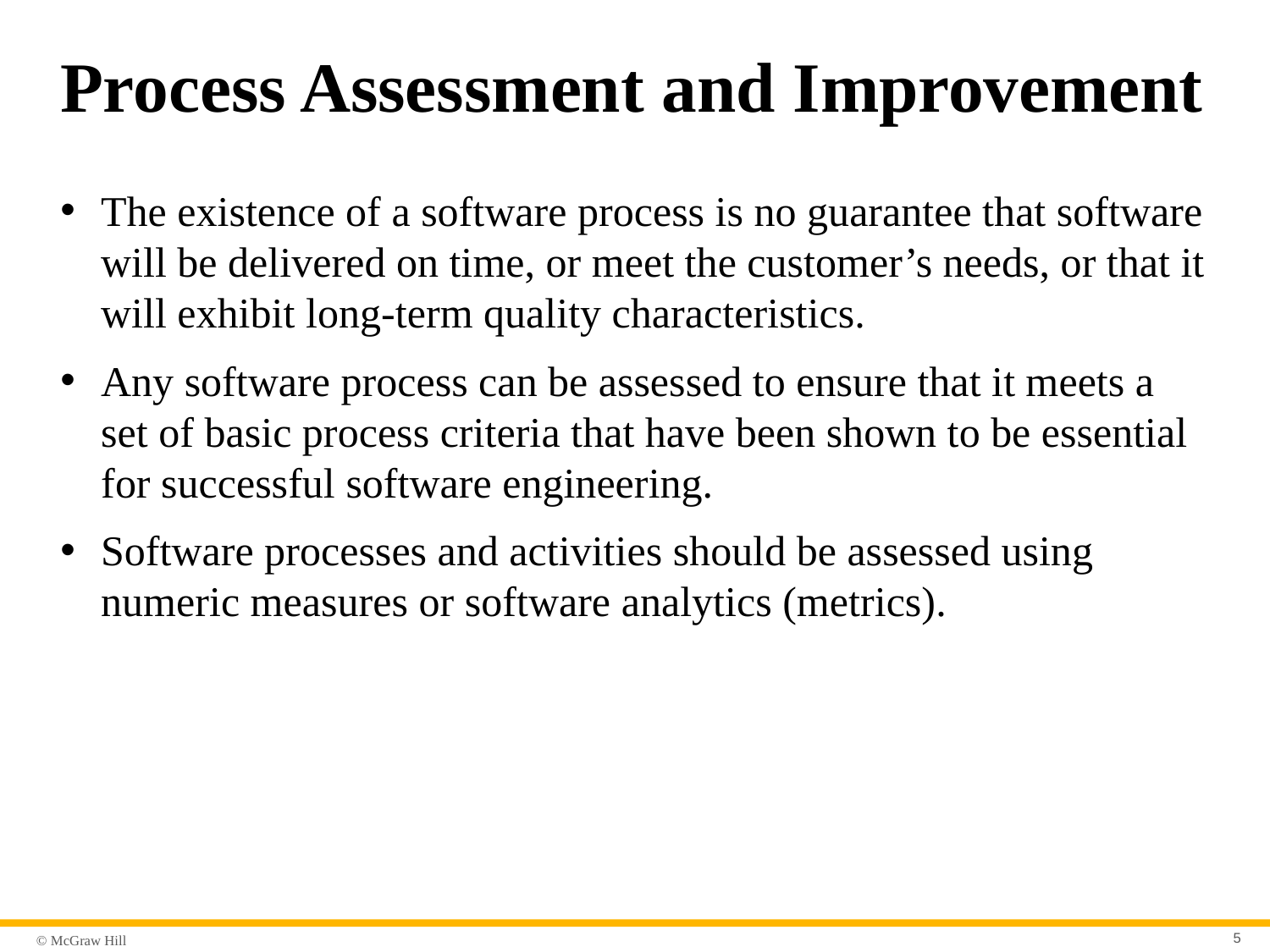

# Process Assessment and Improvement
The existence of a software process is no guarantee that software will be delivered on time, or meet the customer’s needs, or that it will exhibit long-term quality characteristics.
Any software process can be assessed to ensure that it meets a set of basic process criteria that have been shown to be essential for successful software engineering.
Software processes and activities should be assessed using numeric measures or software analytics (metrics).
5